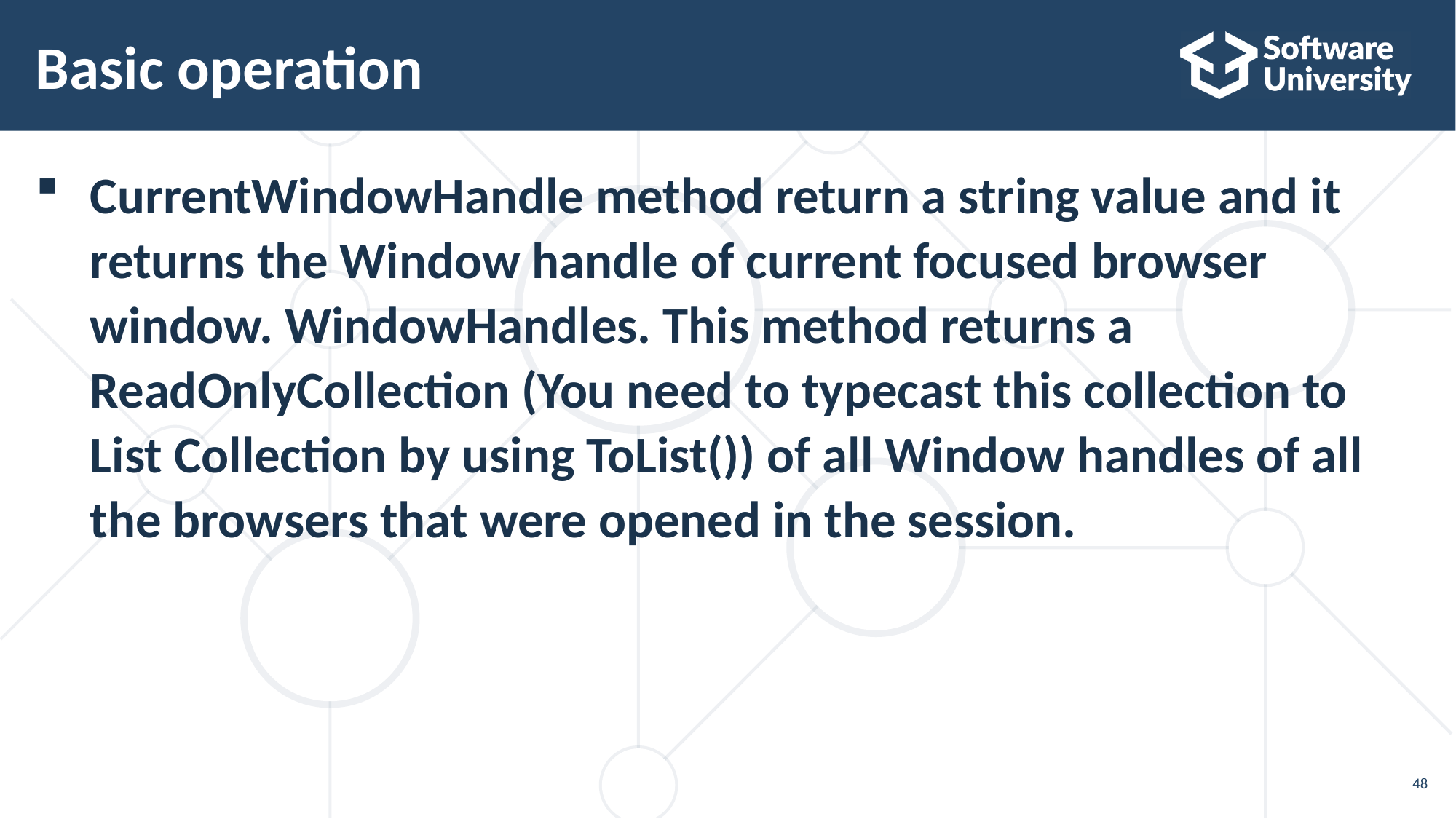

# Basic operation
CurrentWindowHandle method return a string value and it returns the Window handle of current focused browser window. WindowHandles. This method returns a ReadOnlyCollection (You need to typecast this collection to List Collection by using ToList()) of all Window handles of all the browsers that were opened in the session.
48